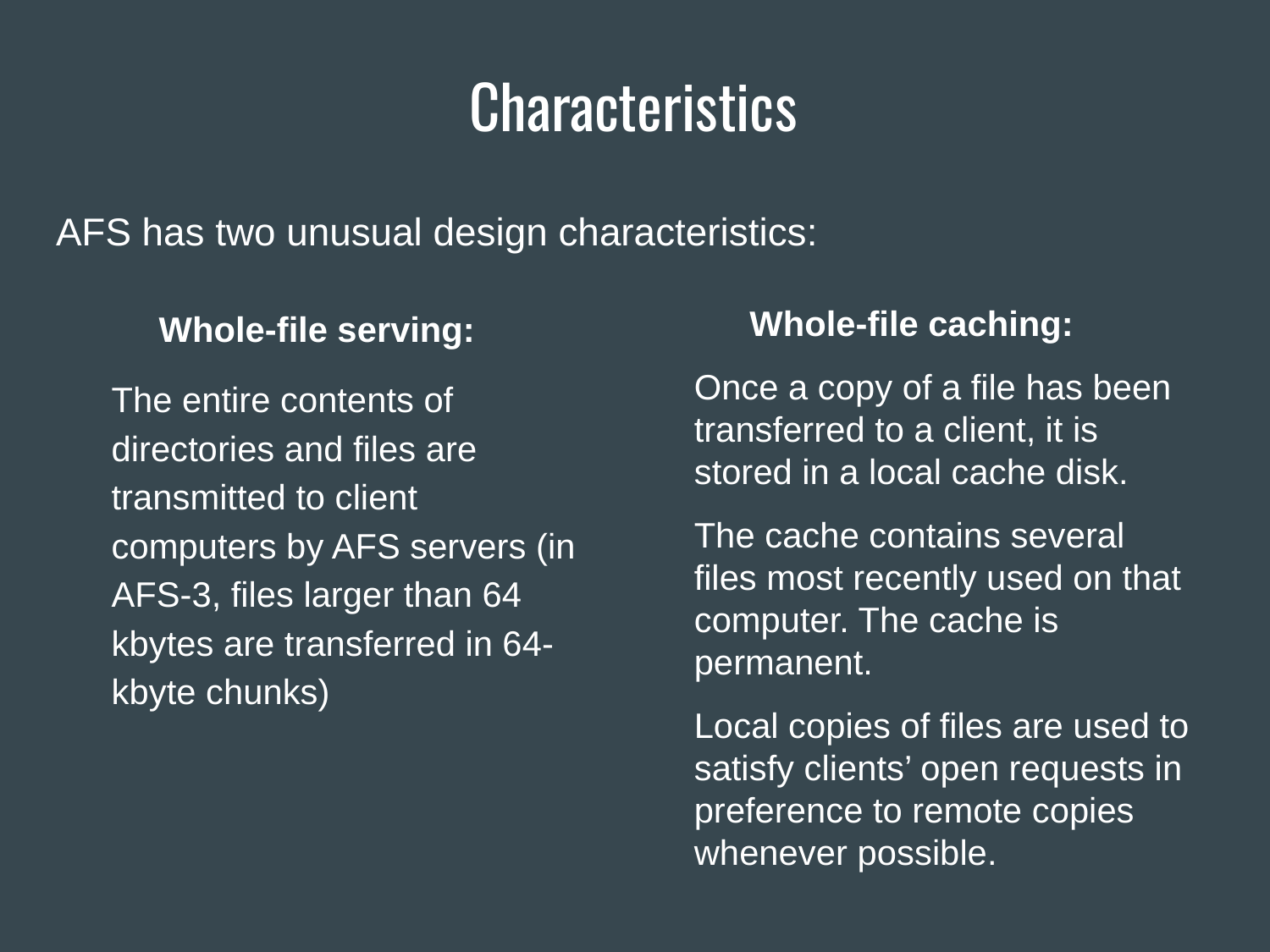

Characteristics
# AFS has two unusual design characteristics:
Whole-file serving:
The entire contents of directories and files are transmitted to client computers by AFS servers (in AFS-3, files larger than 64 kbytes are transferred in 64-kbyte chunks)

Whole-file caching:
Once a copy of a file has been transferred to a client, it is stored in a local cache disk.
The cache contains several  files most recently used on that computer. The cache is permanent.
Local copies of files are used to satisfy clients’ open requests in preference to remote copies whenever possible.